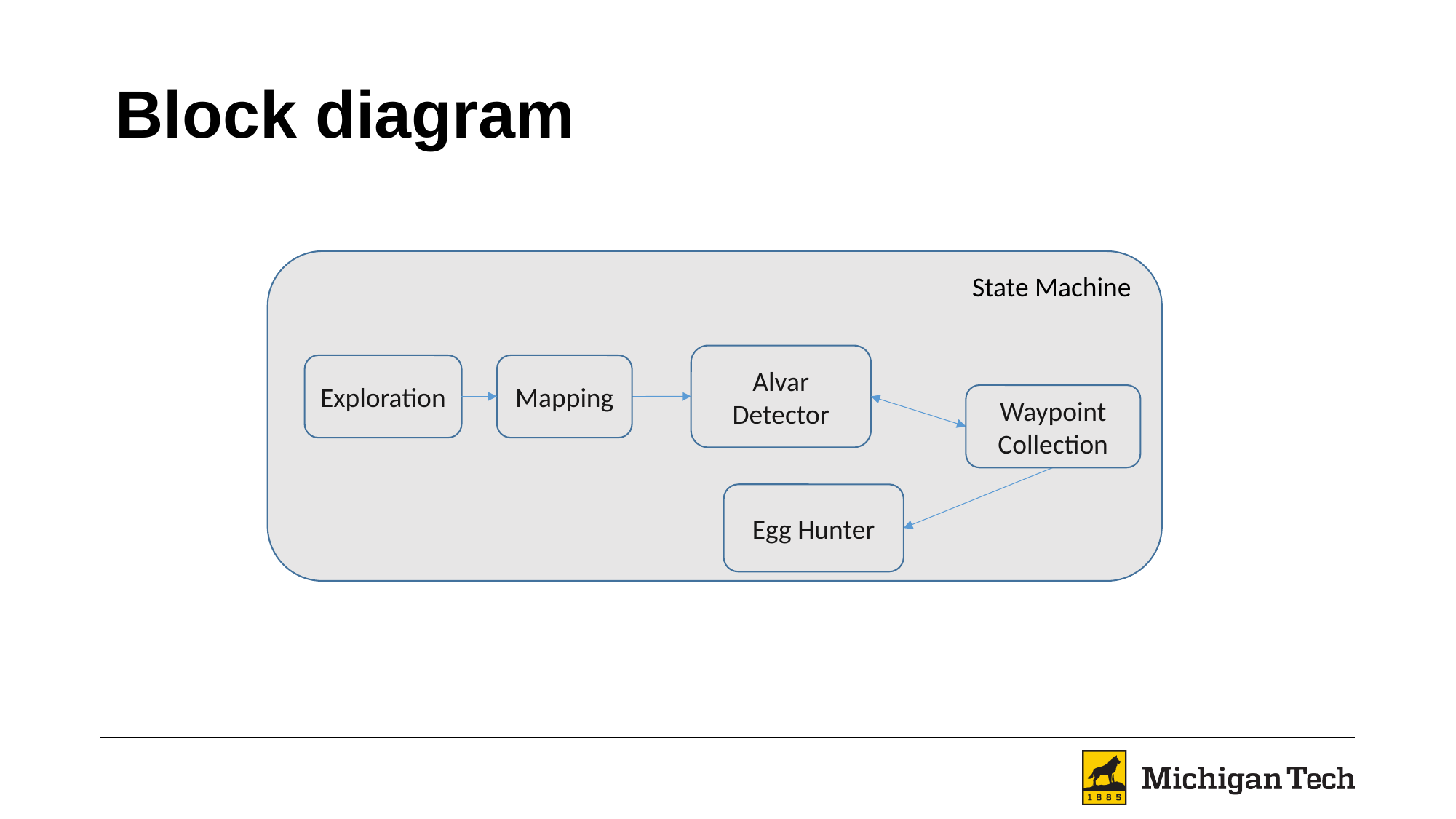

# Block diagram

State Machine
Alvar Detector
Mapping
Exploration
Waypoint Collection
Egg Hunter